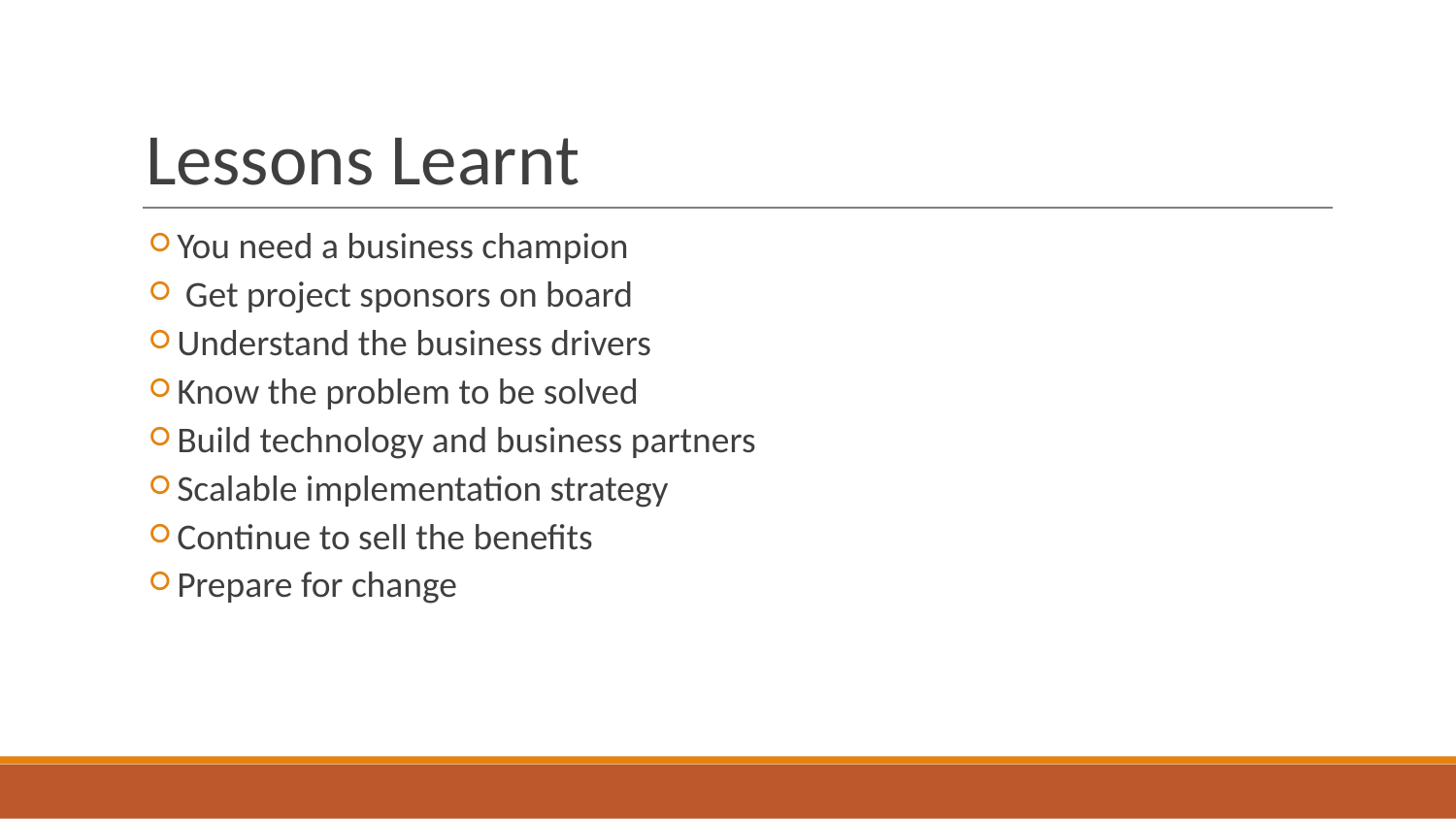

# Lessons Learnt
You need a business champion
 Get project sponsors on board
Understand the business drivers
Know the problem to be solved
Build technology and business partners
Scalable implementation strategy
Continue to sell the benefits
Prepare for change